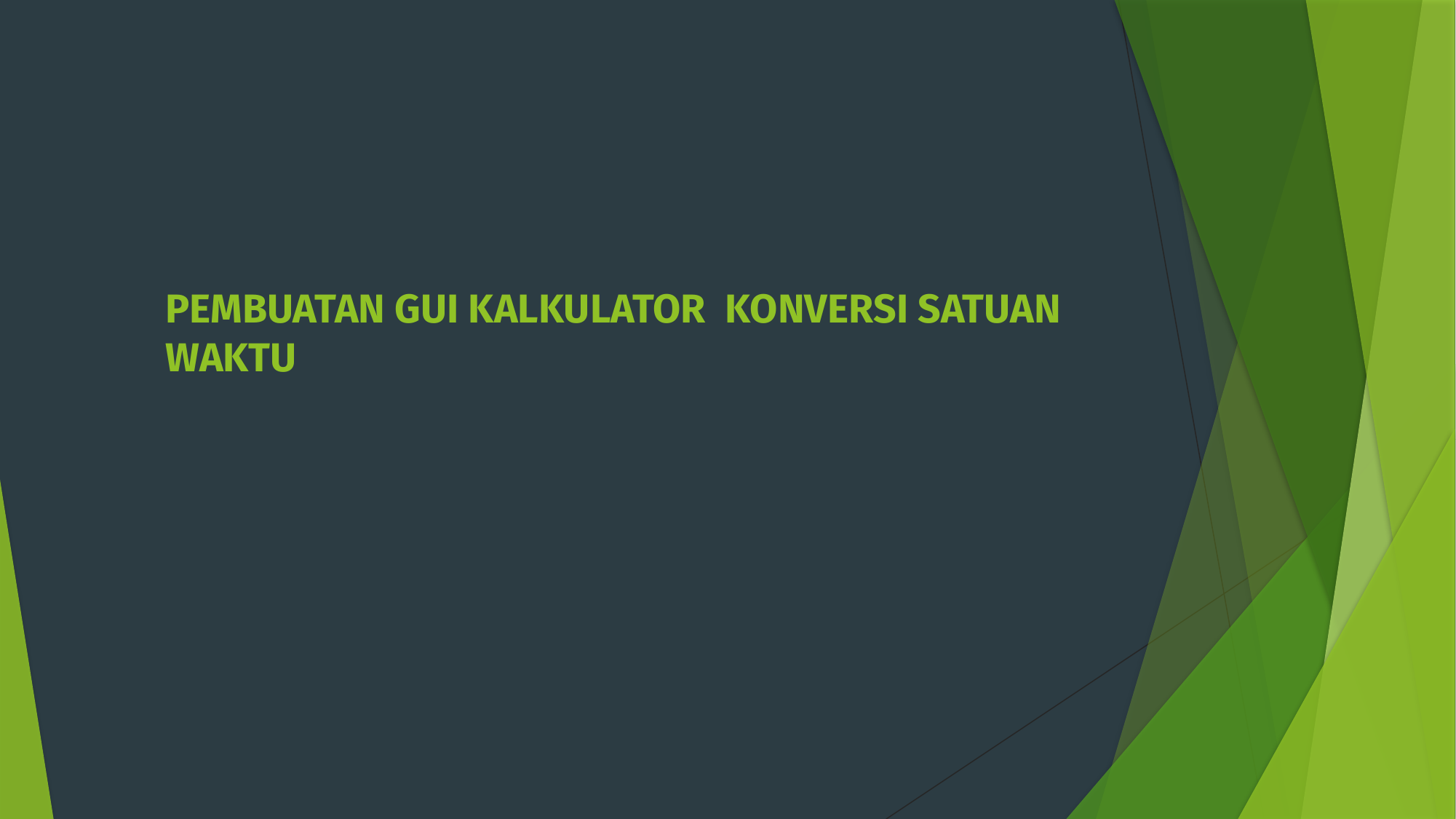

# PEMBUATAN GUI KALKULATOR  KONVERSI SATUAN WAKTU